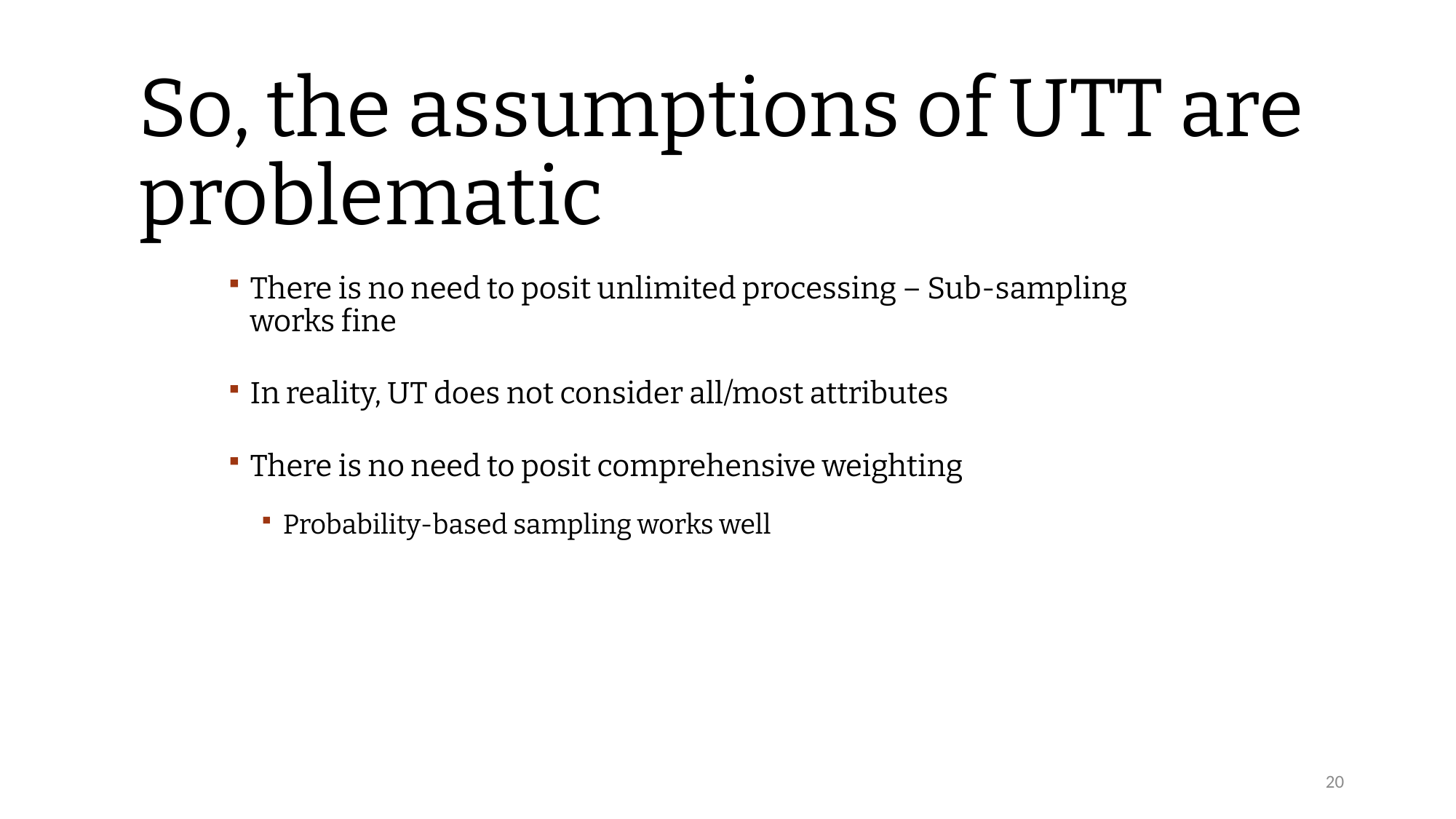

# So, the assumptions of UTT are problematic
There is no need to posit unlimited processing – Sub-sampling works fine
In reality, UT does not consider all/most attributes
There is no need to posit comprehensive weighting
Probability-based sampling works well
20